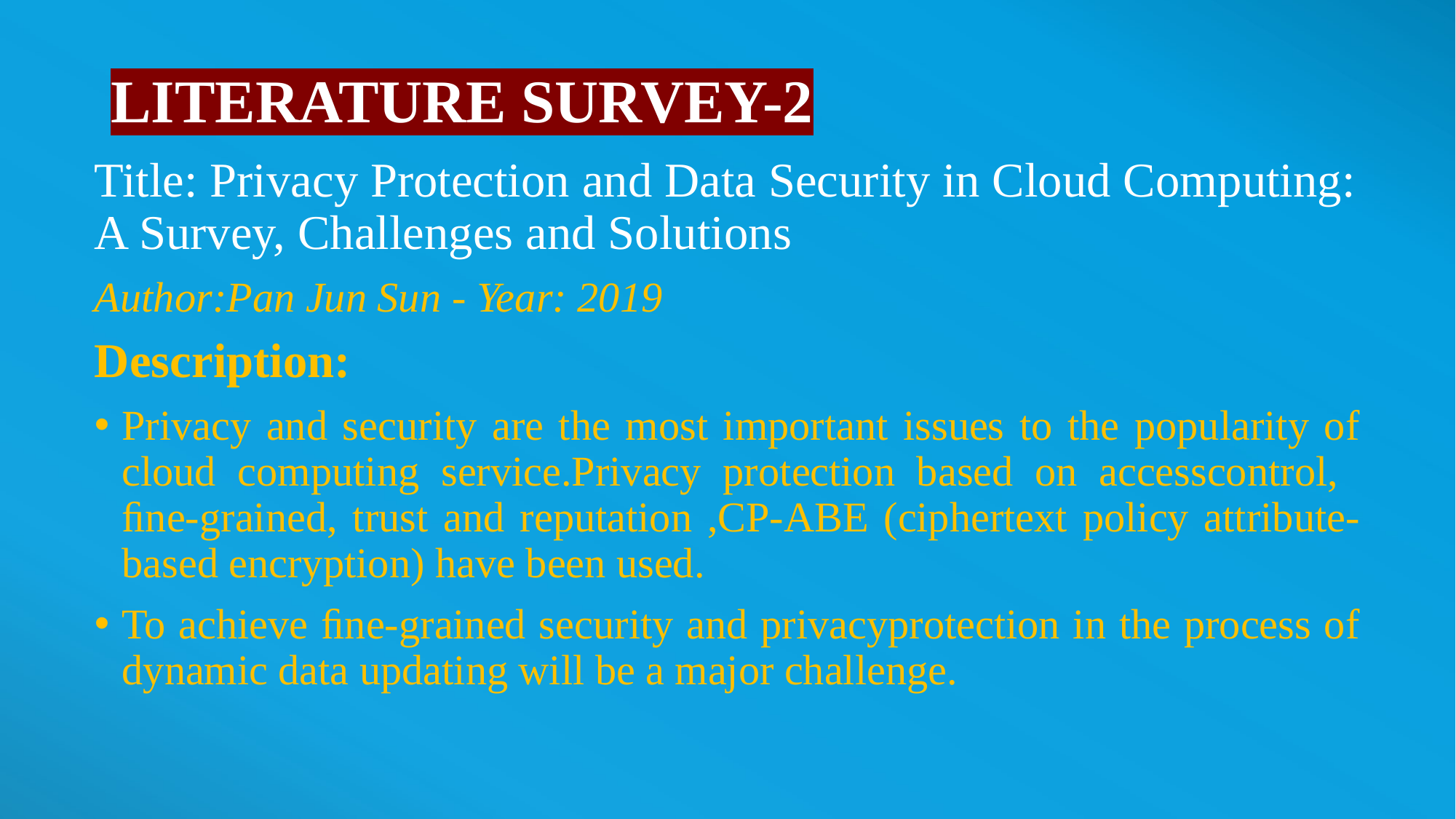

# LITERATURE SURVEY-2
Title: Privacy Protection and Data Security in Cloud Computing: A Survey, Challenges and Solutions
Author:Pan Jun Sun - Year: 2019
Description:
Privacy and security are the most important issues to the popularity of cloud computing service.Privacy protection based on accesscontrol,  ﬁne-grained, trust and reputation ,CP-ABE (ciphertext policy attribute-based encryption) have been used.
To achieve ﬁne-grained security and privacyprotection in the process of dynamic data updating will be a major challenge.